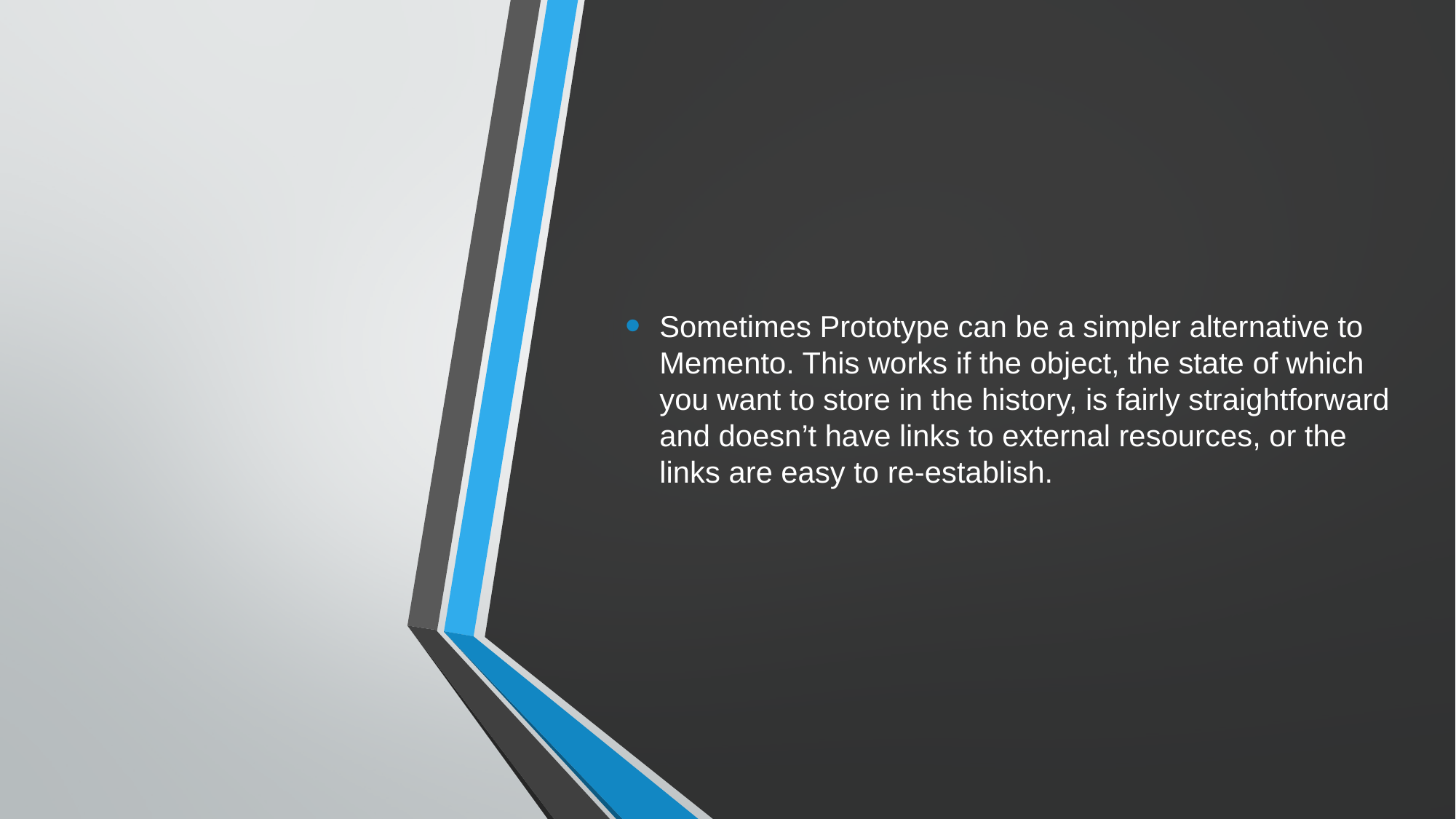

Sometimes Prototype can be a simpler alternative to Memento. This works if the object, the state of which you want to store in the history, is fairly straightforward and doesn’t have links to external resources, or the links are easy to re-establish.